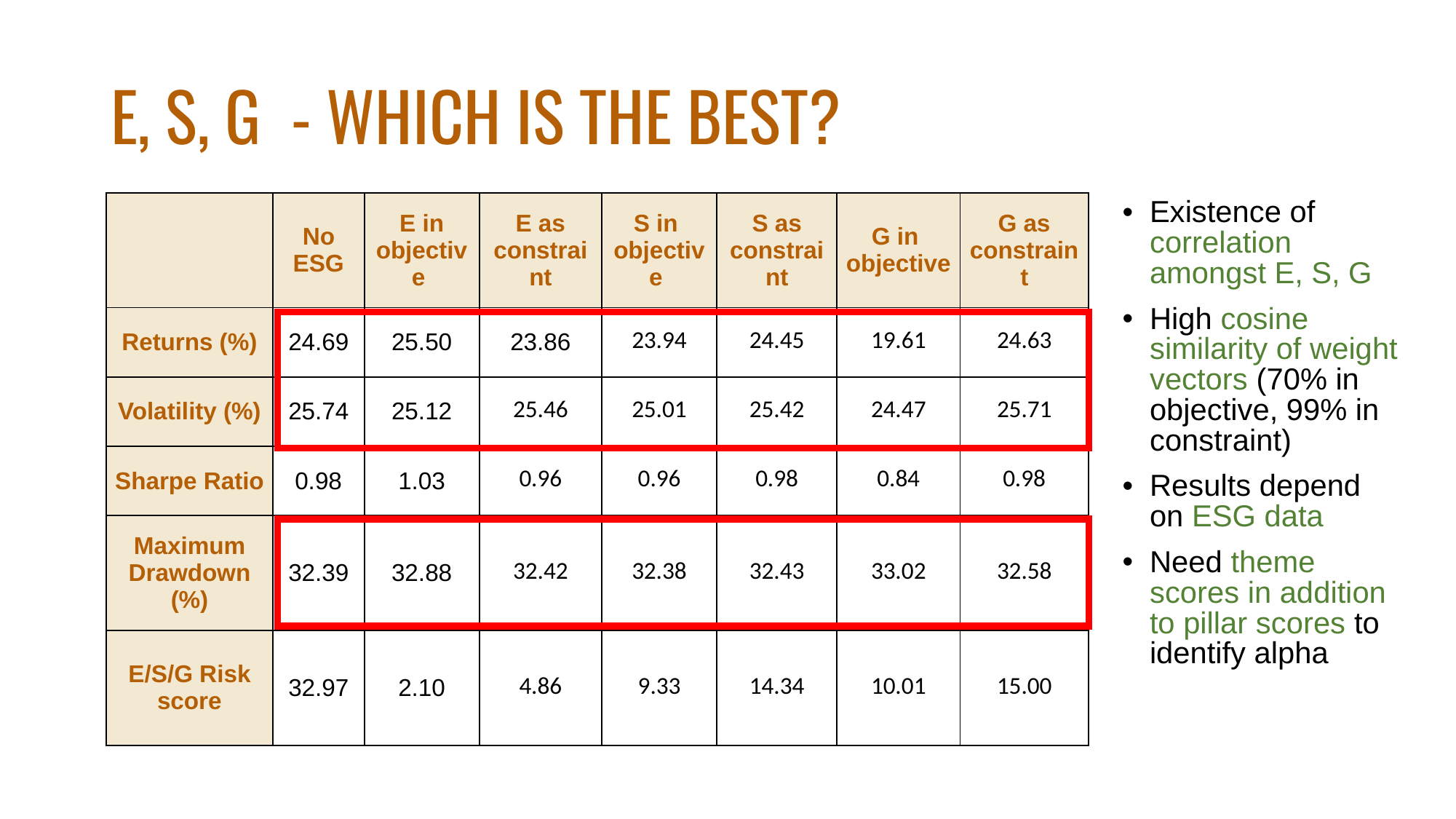

# E, S, G  - WHICH IS THE BEST?
Existence of correlation amongst E, S, G
High cosine similarity of weight vectors (70% in objective, 99% in constraint)
Results depend on ESG data
Need theme scores in addition to pillar scores to identify alpha

|  | No ESG | E in objective | E as constraint | S in objective | S as constraint | G in objective | G as constraint |
| --- | --- | --- | --- | --- | --- | --- | --- |
| Returns (%) | 24.69 | 25.50 | 23.86 | 23.94 | 24.45 | 19.61 | 24.63 |
| Volatility (%) | 25.74 | 25.12 | 25.46 | 25.01 | 25.42 | 24.47 | 25.71 |
| Sharpe Ratio | 0.98 | 1.03 | 0.96 | 0.96 | 0.98 | 0.84 | 0.98 |
| Maximum Drawdown (%) | 32.39 | 32.88 | 32.42 | 32.38 | 32.43 | 33.02 | 32.58 |
| E/S/G Risk score | 32.97 | 2.10 | 4.86 | 9.33 | 14.34 | 10.01 | 15.00 |